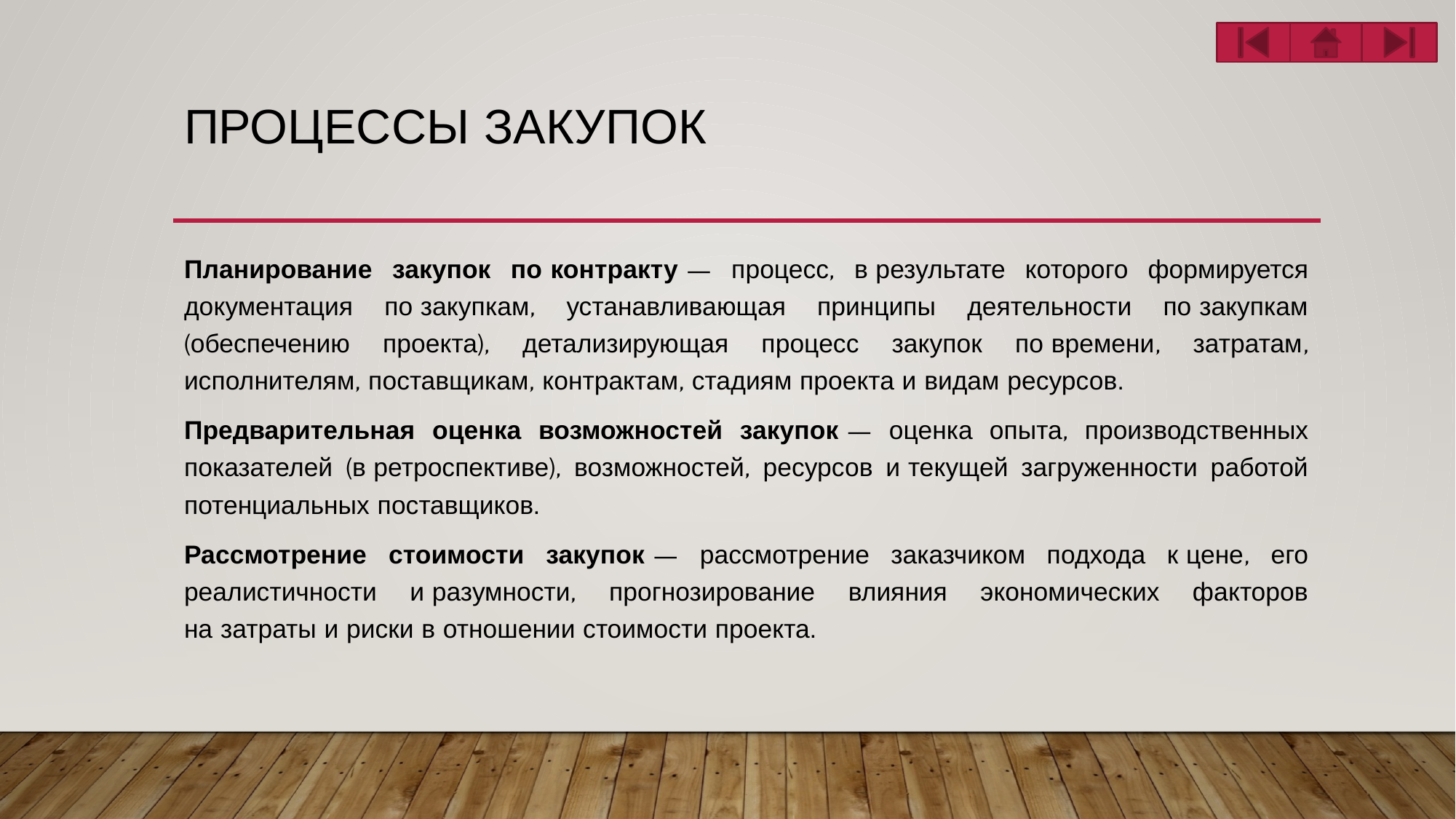

# Процессы закупок
Планирование закупок по контракту — процесс, в результате которого формируется документация по закупкам, устанавливающая принципы деятельности по закупкам (обеспечению проекта), детализирующая процесс закупок по времени, затратам, исполнителям, поставщикам, контрактам, стадиям проекта и видам ресурсов.
Предварительная оценка возможностей закупок — оценка опыта, производственных показателей (в ретроспективе), возможностей, ресурсов и текущей загруженности работой потенциальных поставщиков.
Рассмотрение стоимости закупок — рассмотрение заказчиком подхода к цене, его реалистичности и разумности, прогнозирование влияния экономических факторов на затраты и риски в отношении стоимости проекта.